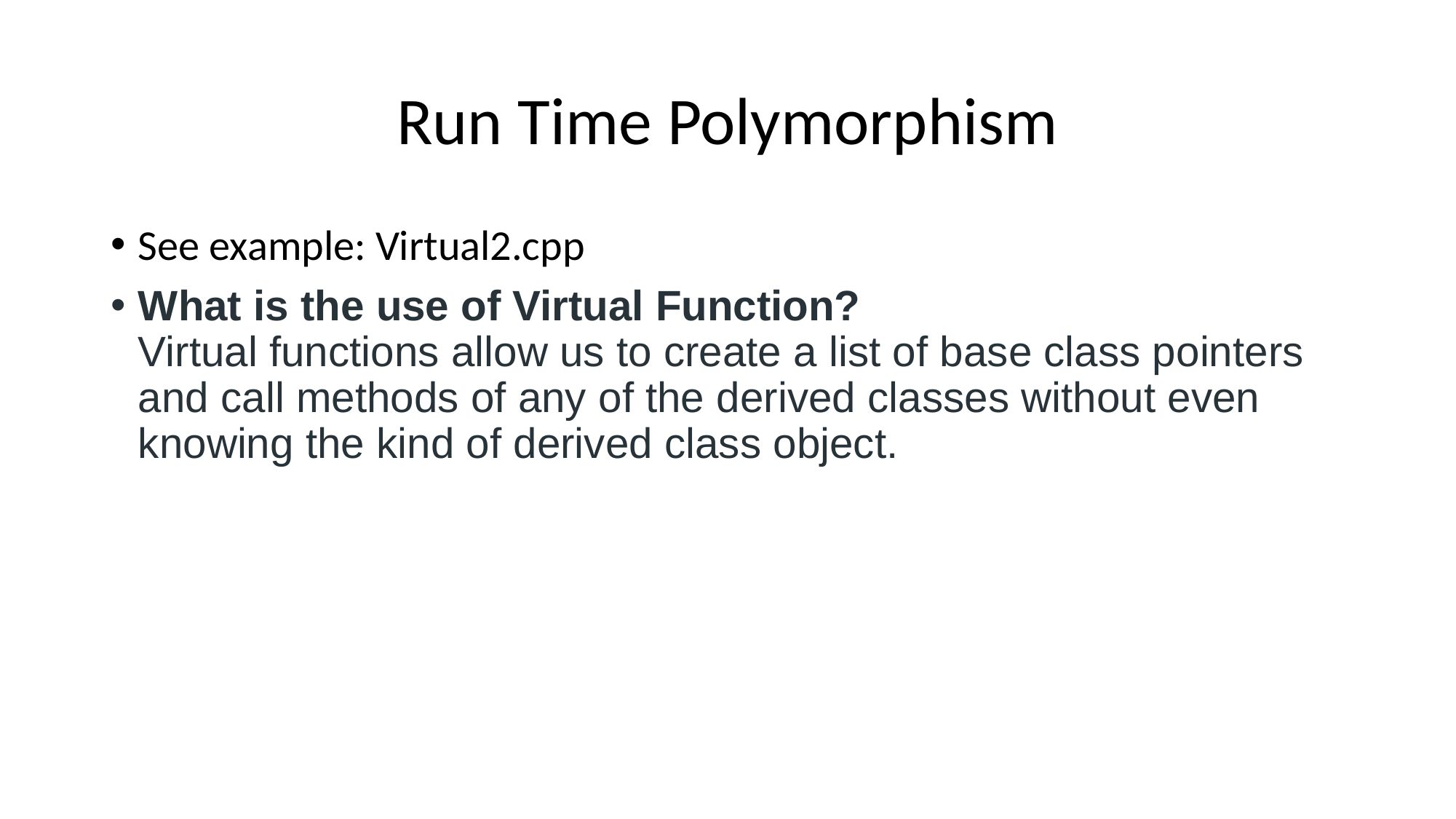

# Run Time Polymorphism
See example: Virtual2.cpp
What is the use of Virtual Function? 
Virtual functions allow us to create a list of base class pointers and call methods of any of the derived classes without even knowing the kind of derived class object.